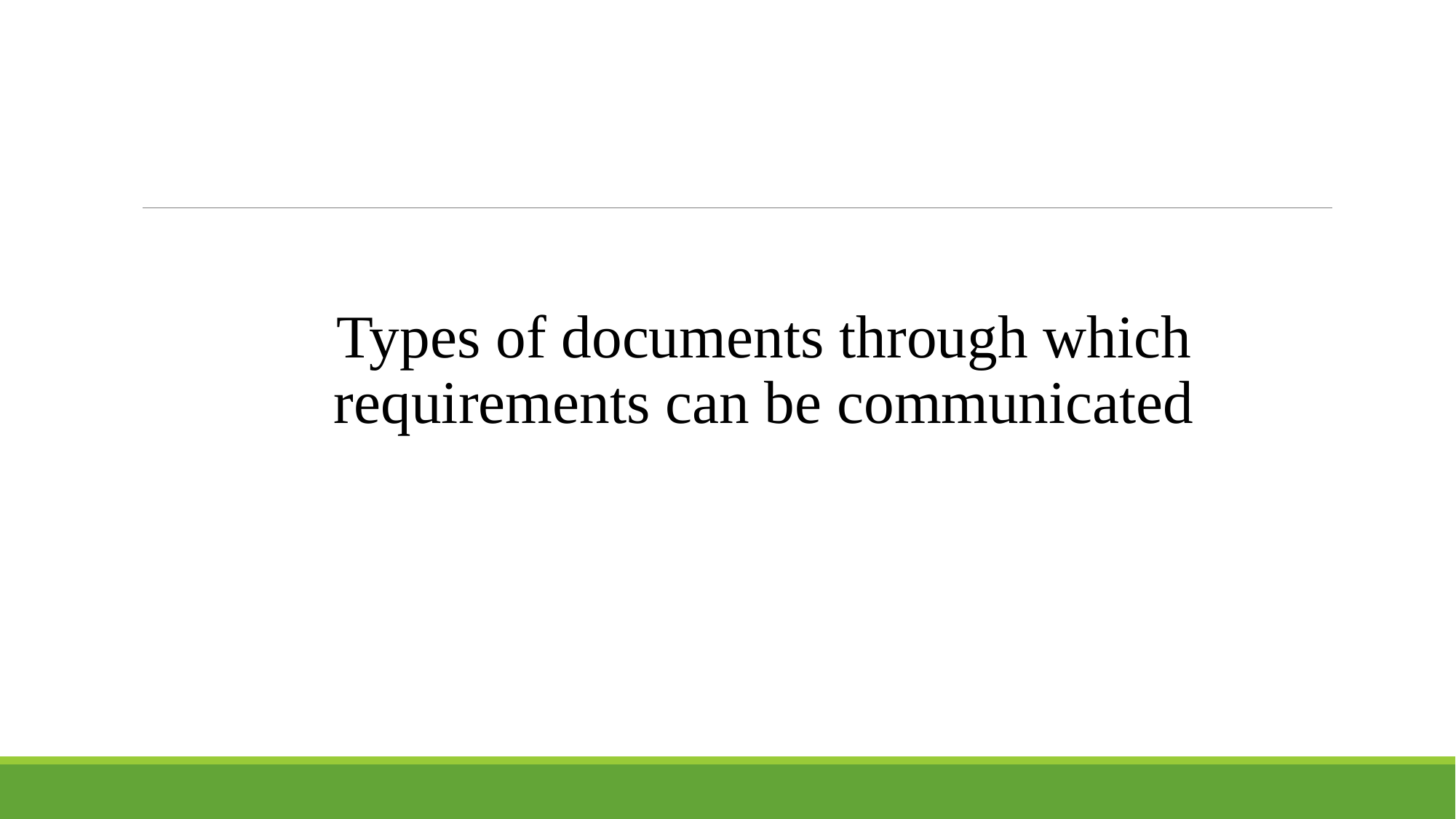

Types of documents through which requirements can be communicated